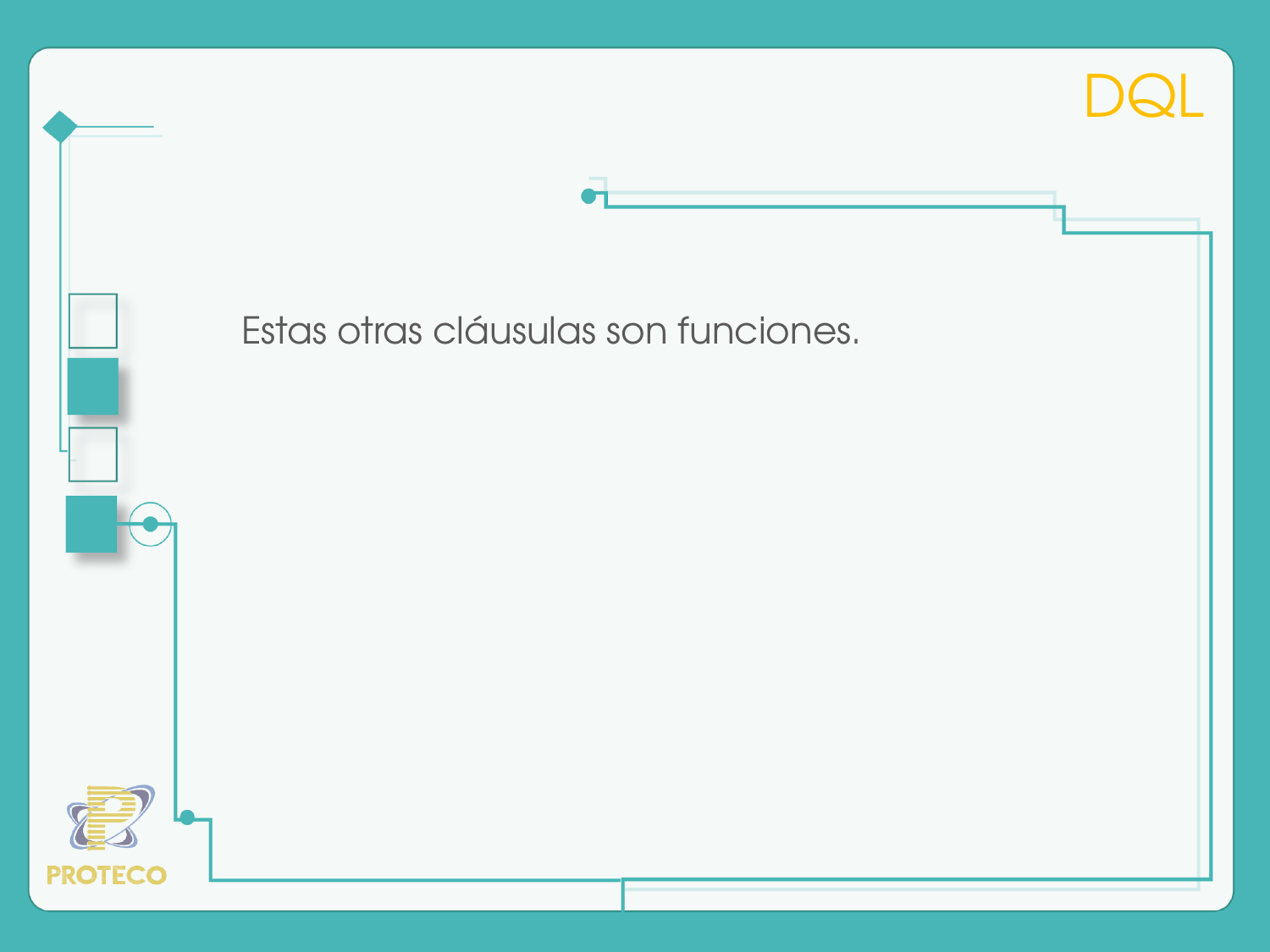

# DQL

Estas otras cláusulas son funciones.